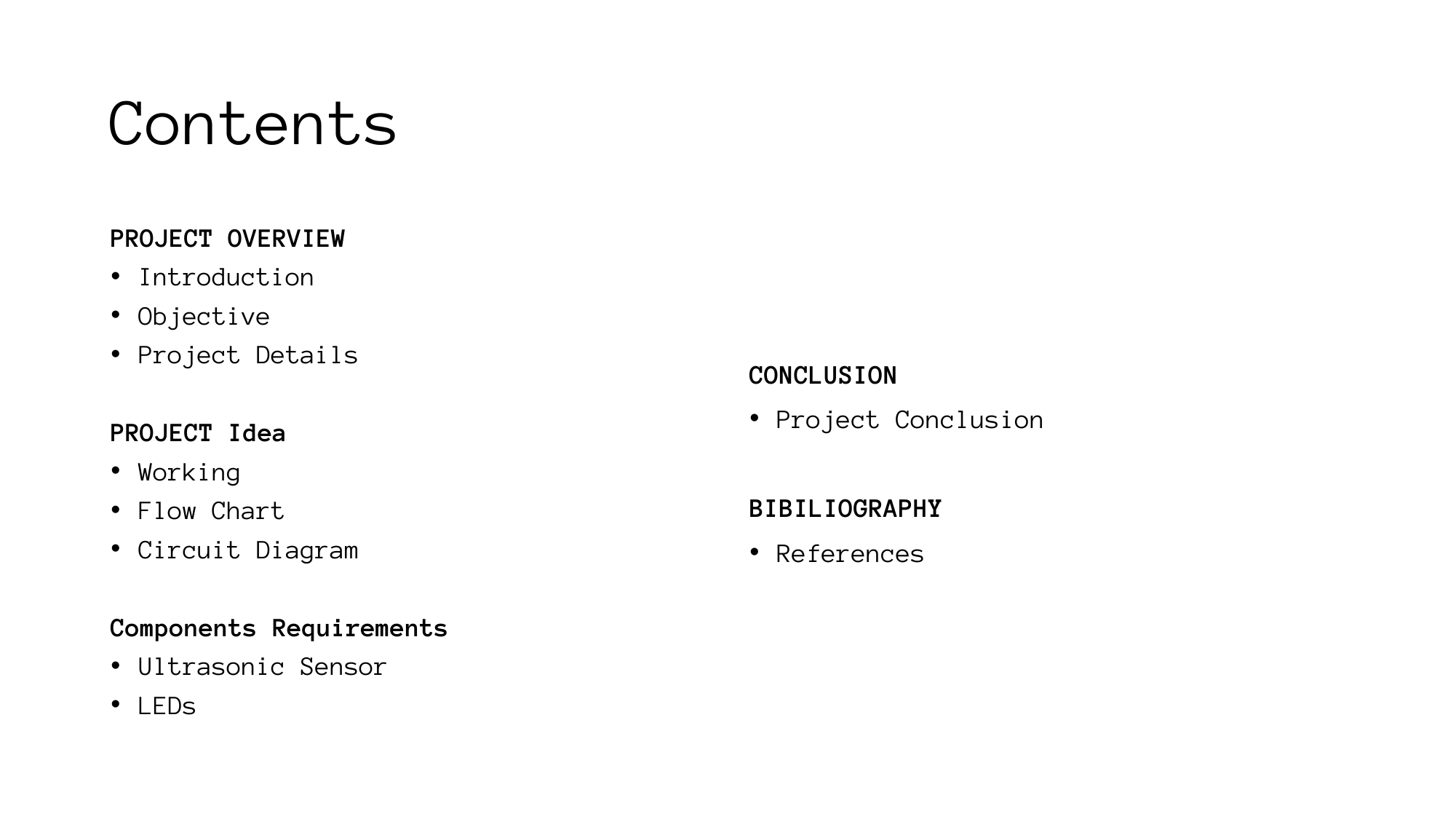

# Contents

CONCLUSION
Project Conclusion

BIBILIOGRAPHY
References

PROJECT OVERVIEW
Introduction
Objective
Project Details

PROJECT Idea
Working
Flow Chart
Circuit Diagram

Components Requirements
Ultrasonic Sensor
LEDs